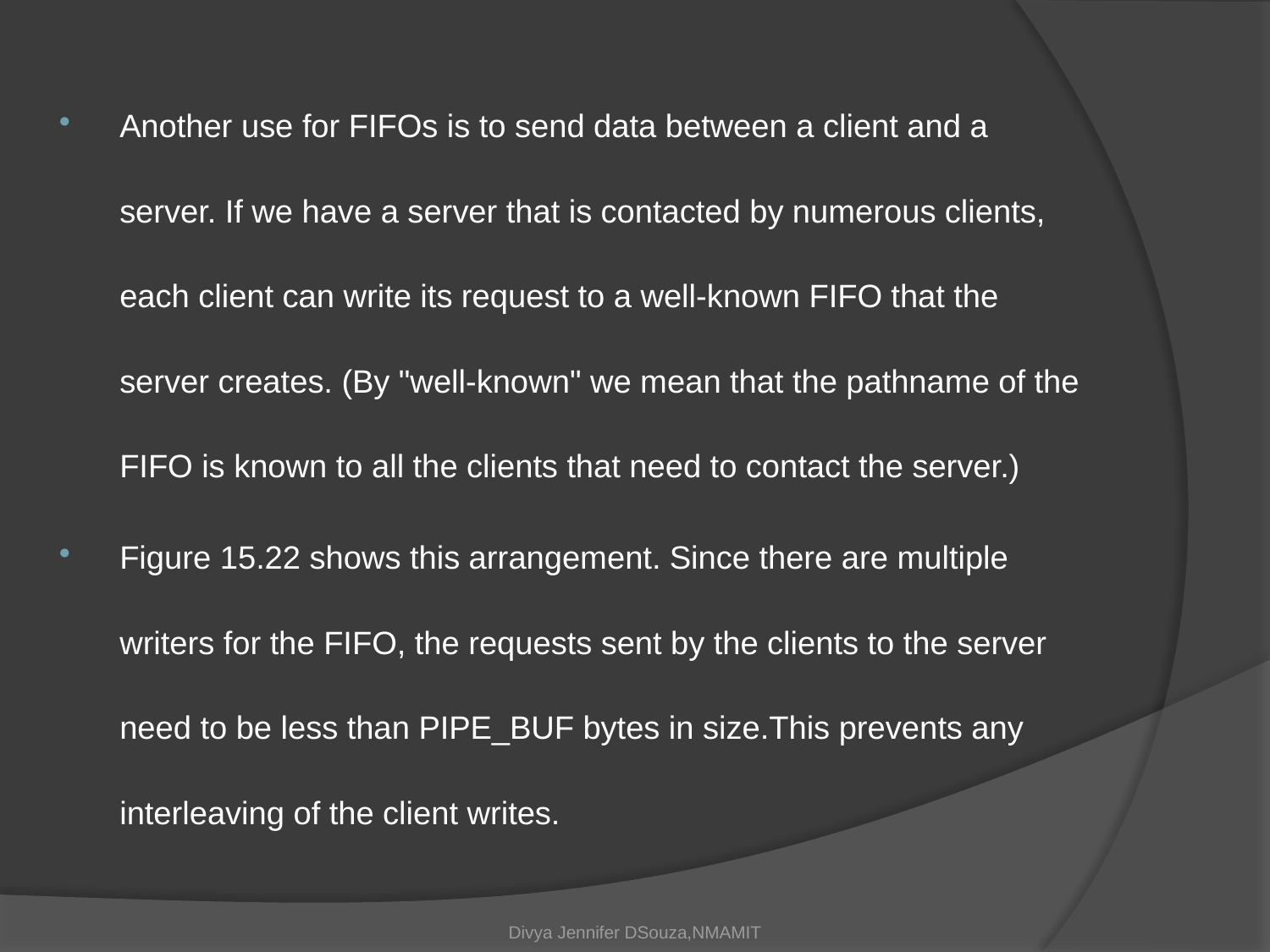

Another use for FIFOs is to send data between a client and a server. If we have a server that is contacted by numerous clients, each client can write its request to a well-known FIFO that the server creates. (By "well-known" we mean that the pathname of the FIFO is known to all the clients that need to contact the server.)
Figure 15.22 shows this arrangement. Since there are multiple writers for the FIFO, the requests sent by the clients to the server need to be less than PIPE_BUF bytes in size.This prevents any interleaving of the client writes.
Divya Jennifer DSouza,NMAMIT